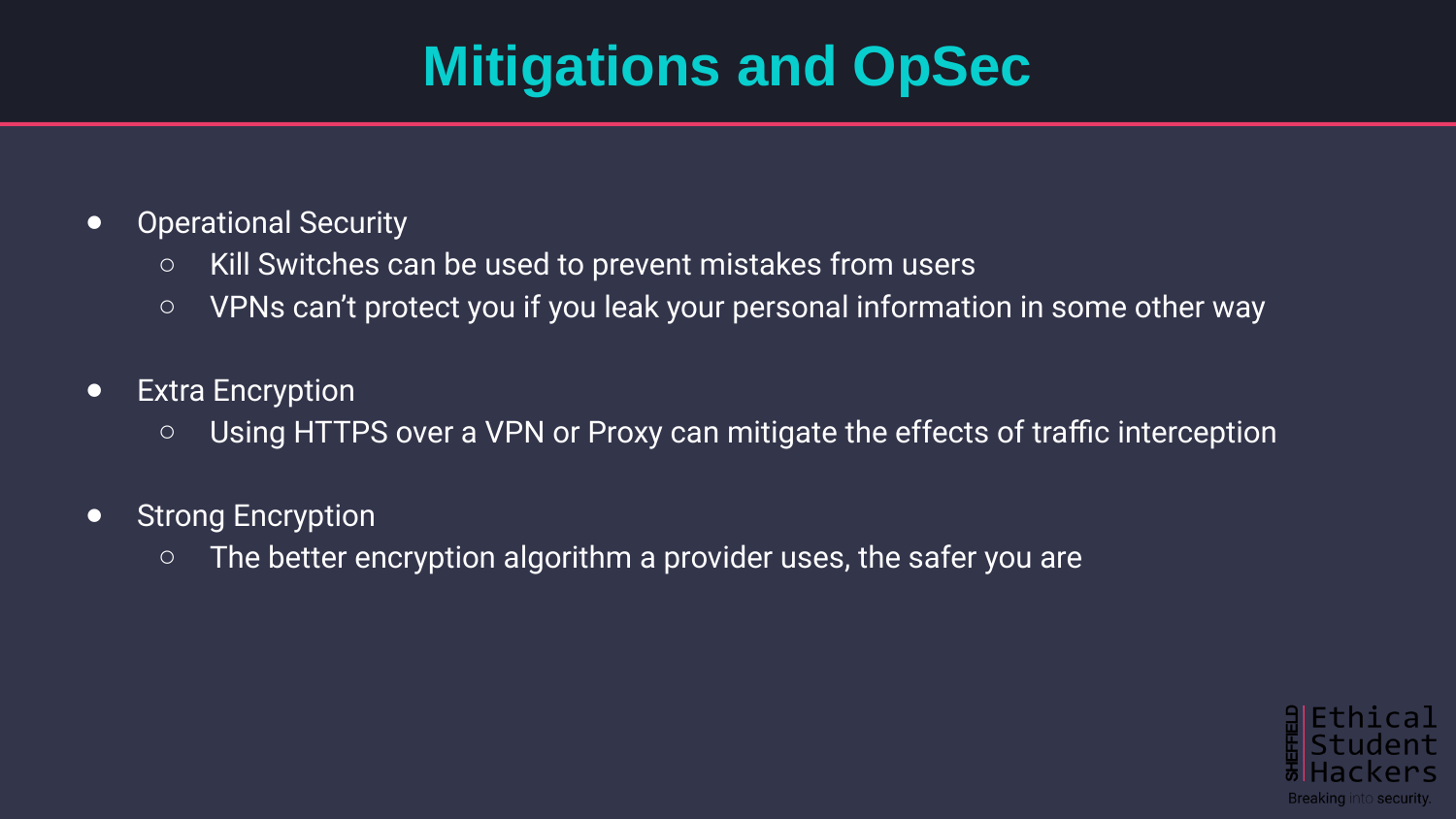

# Mitigations and OpSec
Operational Security
Kill Switches can be used to prevent mistakes from users
VPNs can’t protect you if you leak your personal information in some other way
Extra Encryption
Using HTTPS over a VPN or Proxy can mitigate the effects of traffic interception
Strong Encryption
The better encryption algorithm a provider uses, the safer you are